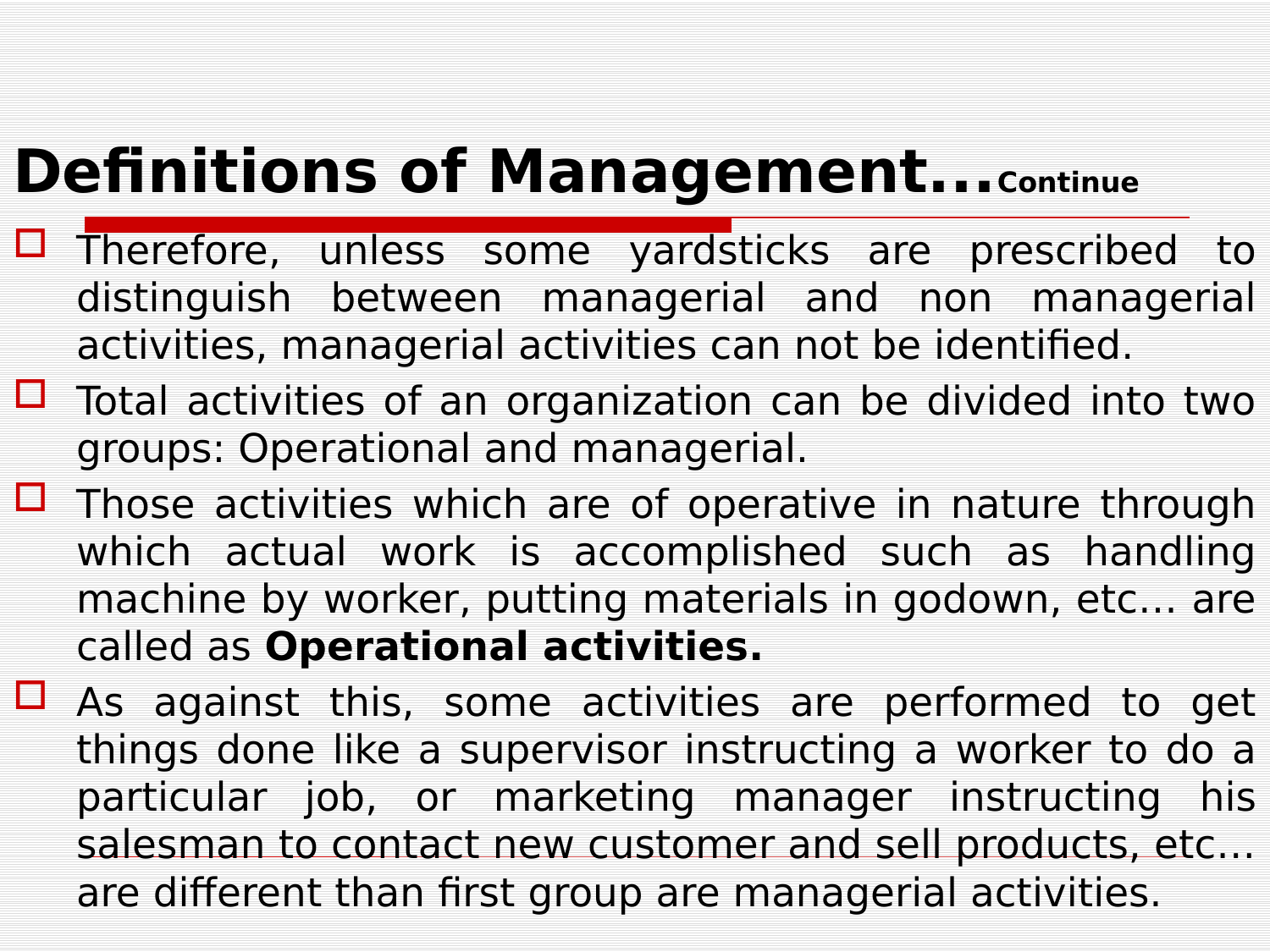

# Definitions of Management...Continue
Therefore, unless some yardsticks are prescribed to distinguish between managerial and non managerial activities, managerial activities can not be identified.
Total activities of an organization can be divided into two groups: Operational and managerial.
Those activities which are of operative in nature through which actual work is accomplished such as handling machine by worker, putting materials in godown, etc… are called as Operational activities.
As against this, some activities are performed to get things done like a supervisor instructing a worker to do a particular job, or marketing manager instructing his salesman to contact new customer and sell products, etc… are different than first group are managerial activities.